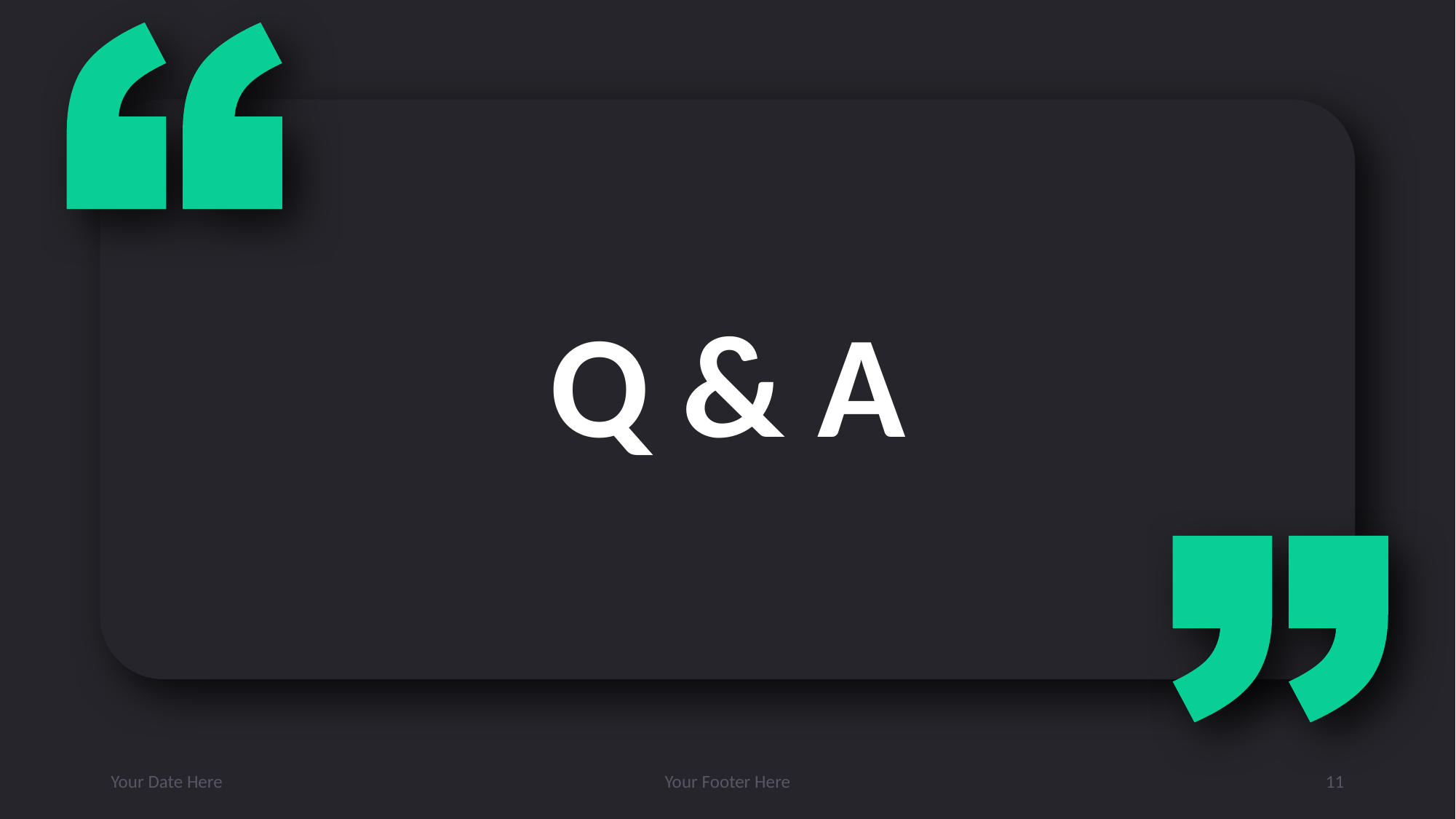

Q & A
Your Date Here
Your Footer Here
11